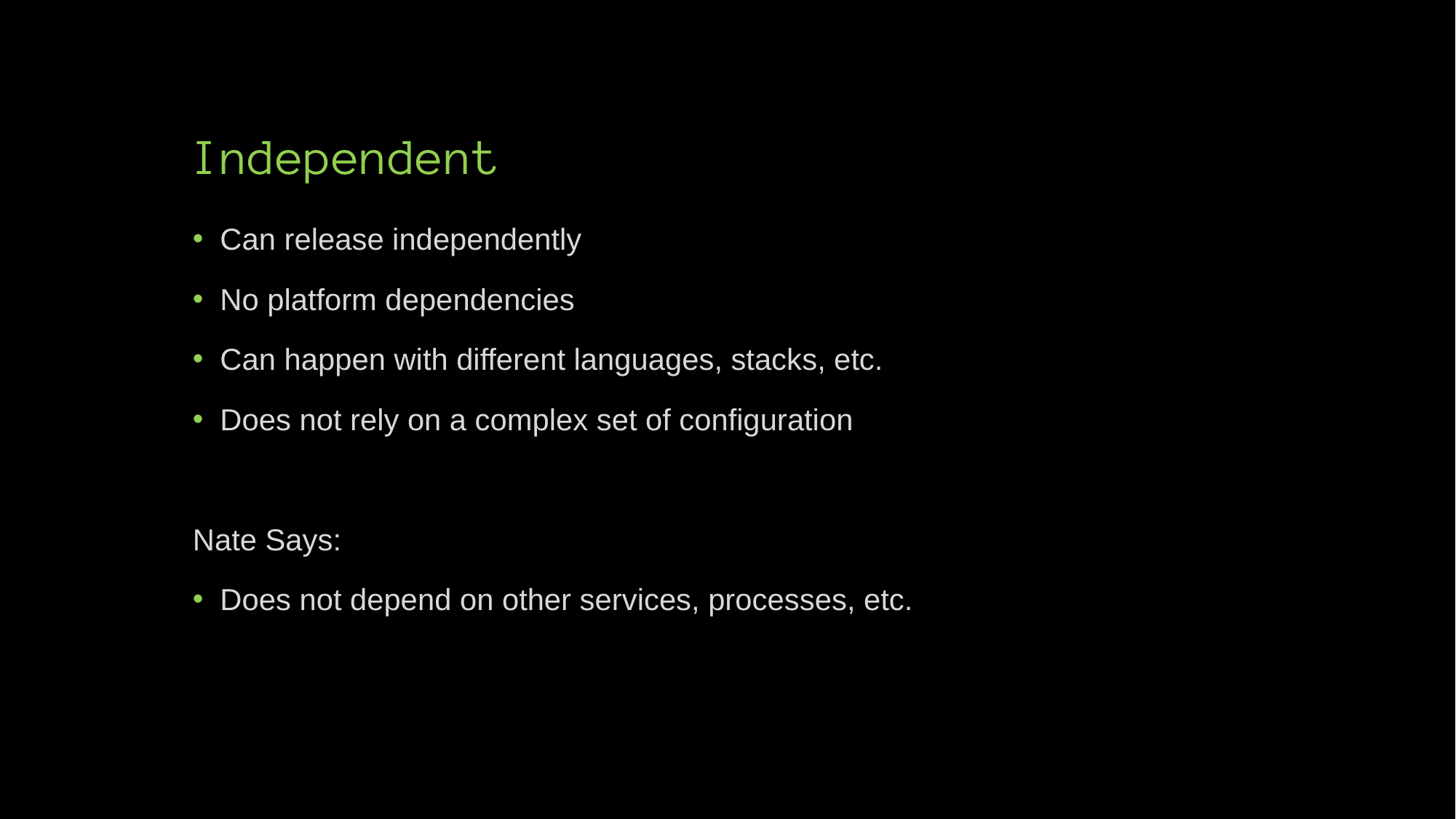

# Independent
Can release independently
No platform dependencies
Can happen with different languages, stacks, etc.
Does not rely on a complex set of configuration

Nate Says:
Does not depend on other services, processes, etc.